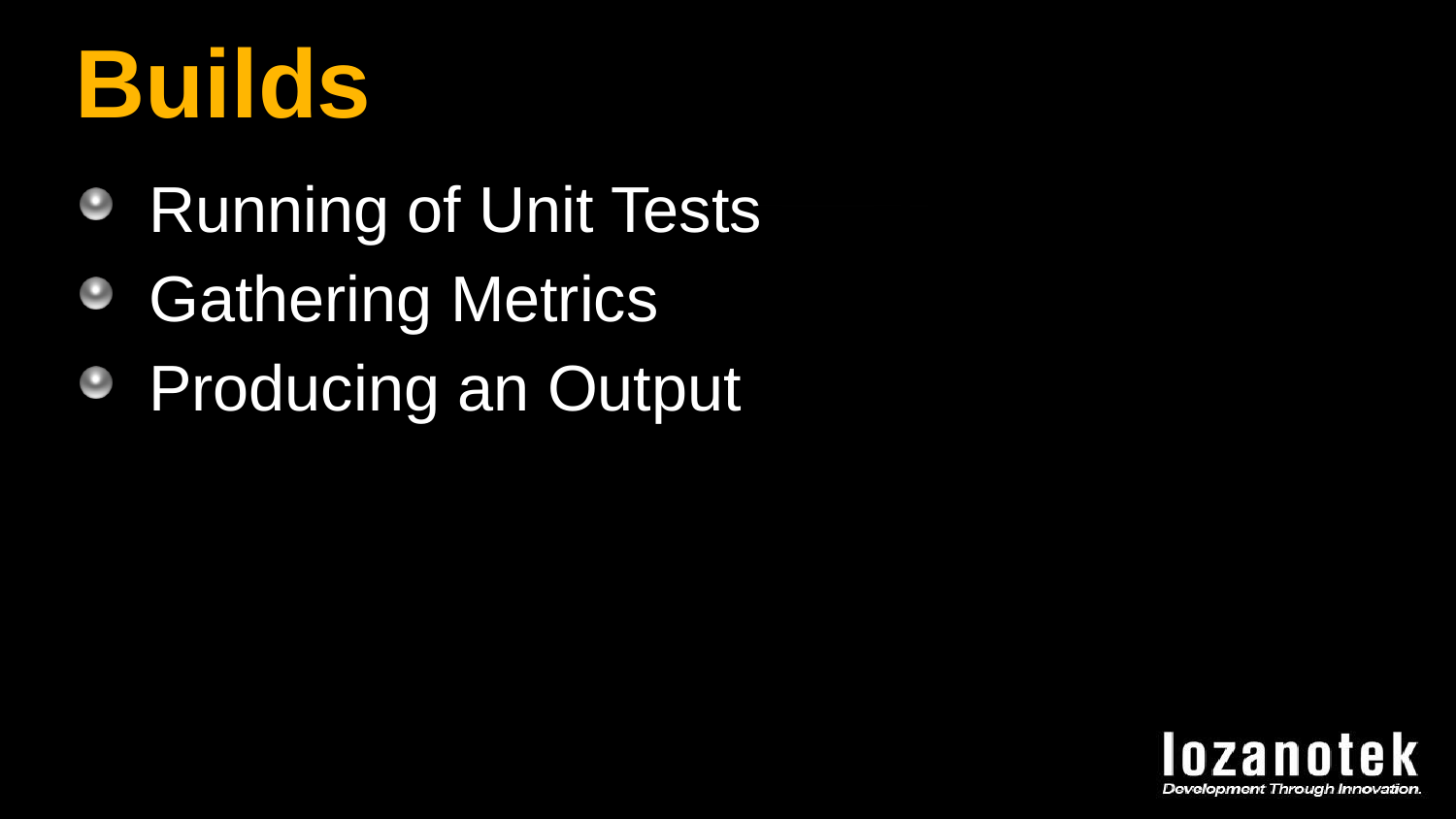

# Builds
Running of Unit Tests
Gathering Metrics
Producing an Output